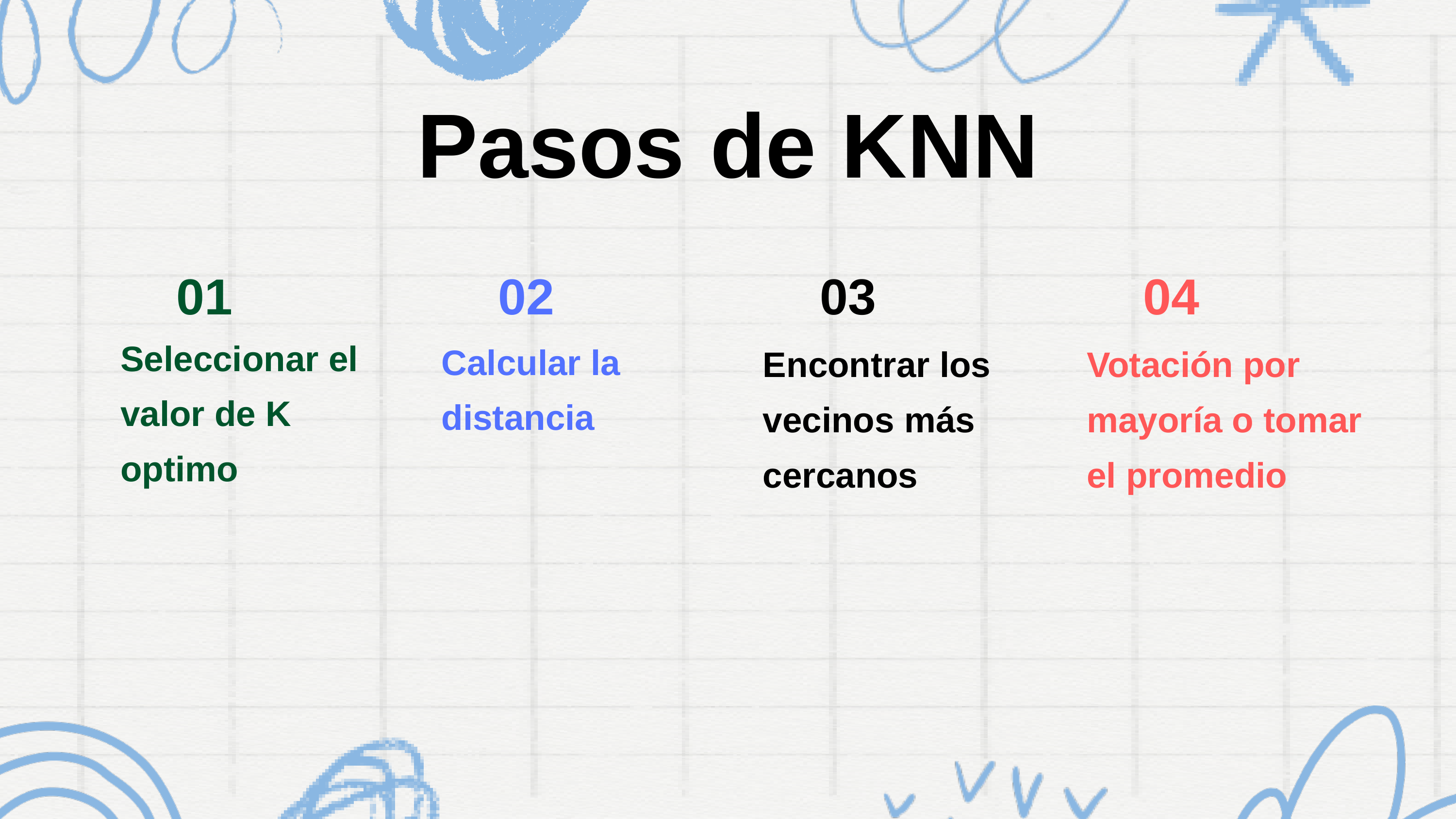

Pasos de KNN
01
02
03
04
Seleccionar el valor de K optimo
Calcular la distancia
Encontrar los vecinos más cercanos
Votación por mayoría o tomar el promedio